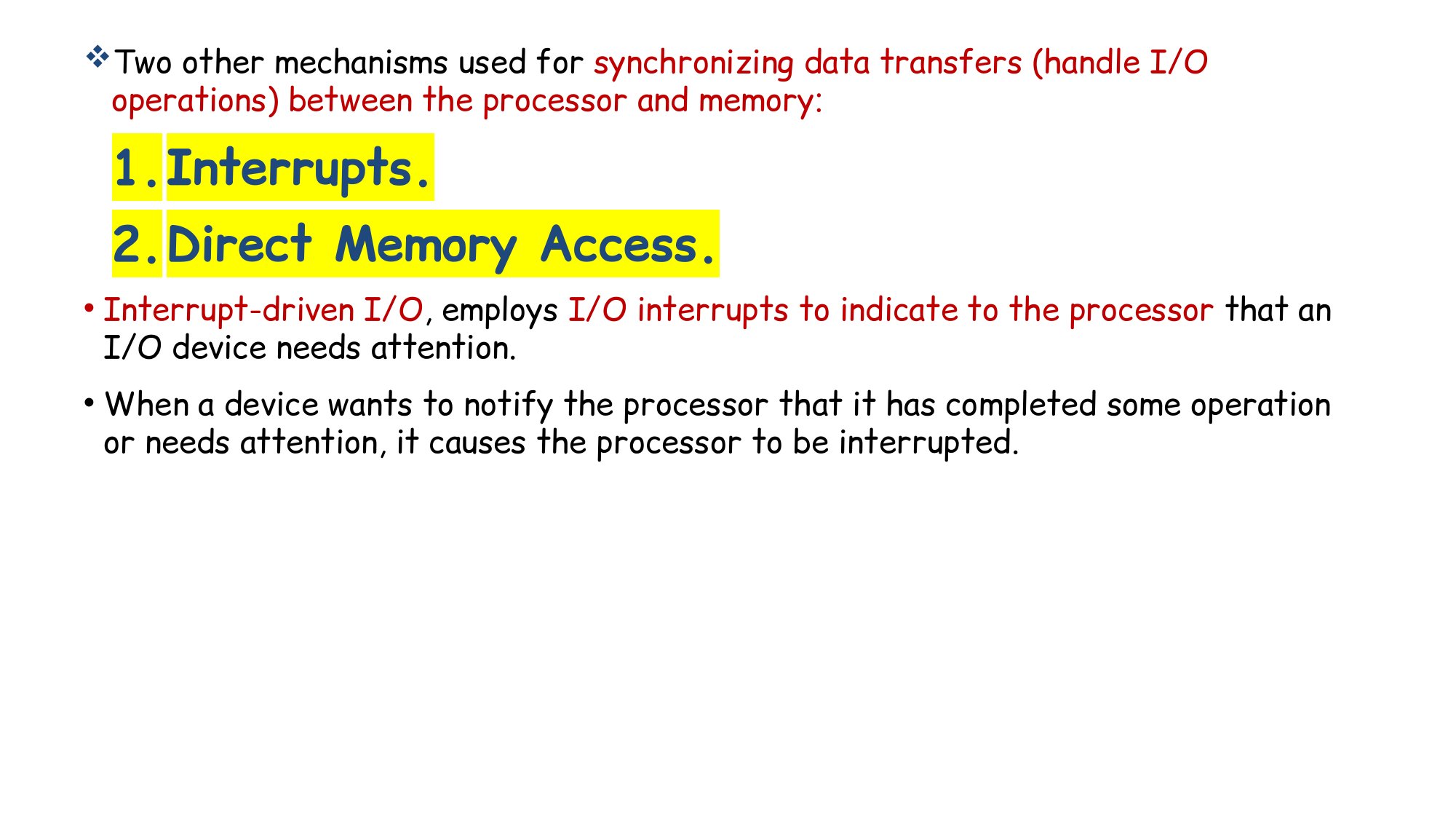

Two other mechanisms used for synchronizing data transfers (handle I/O operations) between the processor and memory:
Interrupts.
Direct Memory Access.
Interrupt-driven I/O, employs I/O interrupts to indicate to the processor that an I/O device needs attention.
When a device wants to notify the processor that it has completed some operation or needs attention, it causes the processor to be interrupted.